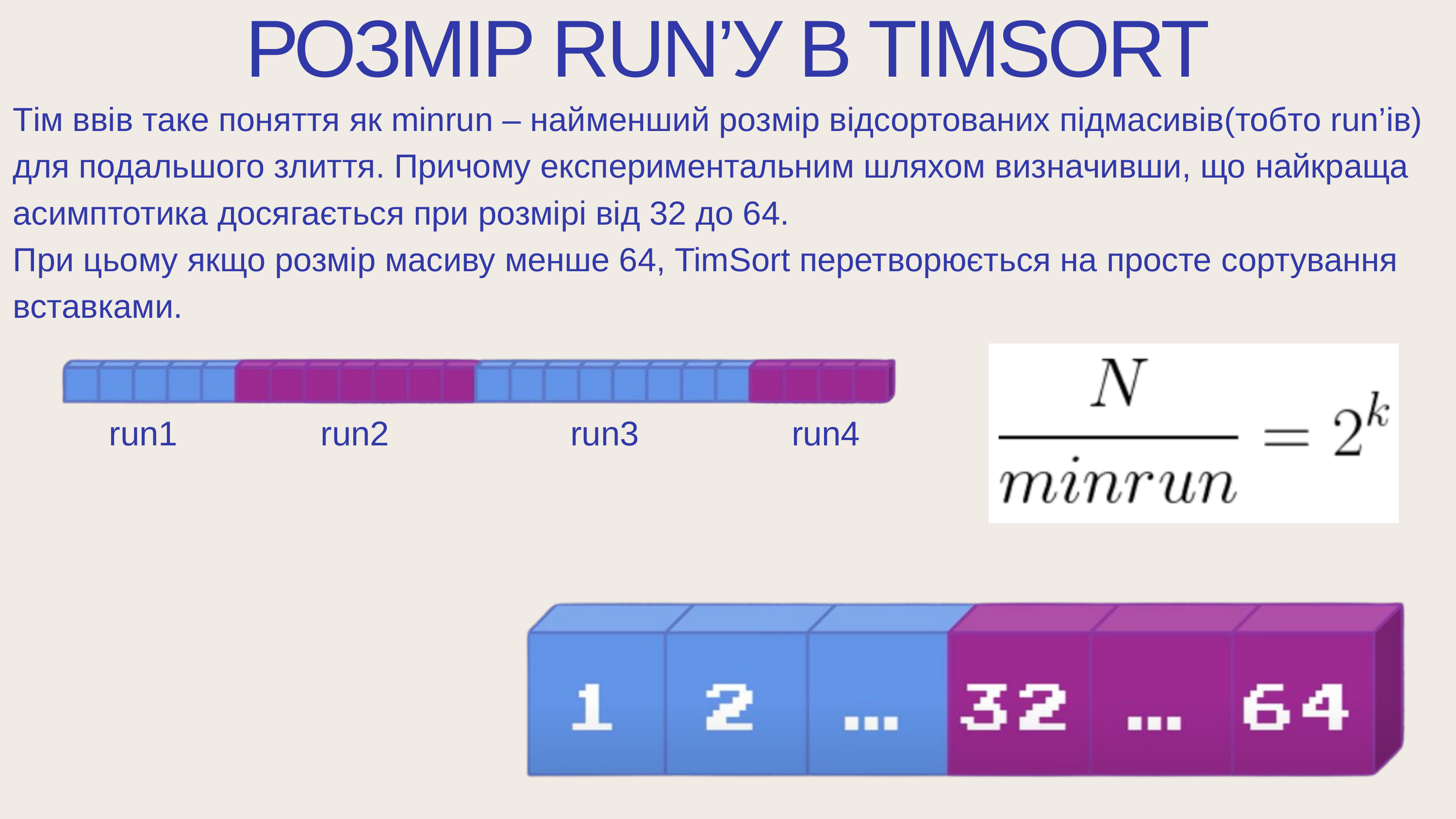

РОЗМІР RUN’У В TIMSORT
Тім ввів таке поняття як minrun – найменший розмір відсортованих підмасивів(тобто run’ів) для подальшого злиття. Причому експериментальним шляхом визначивши, що найкраща асимптотика досягається при розмірі від 32 до 64.
При цьому якщо розмір масиву менше 64, TimSort перетворюється на просте сортування вставками.

run1               run2                   run3                run4